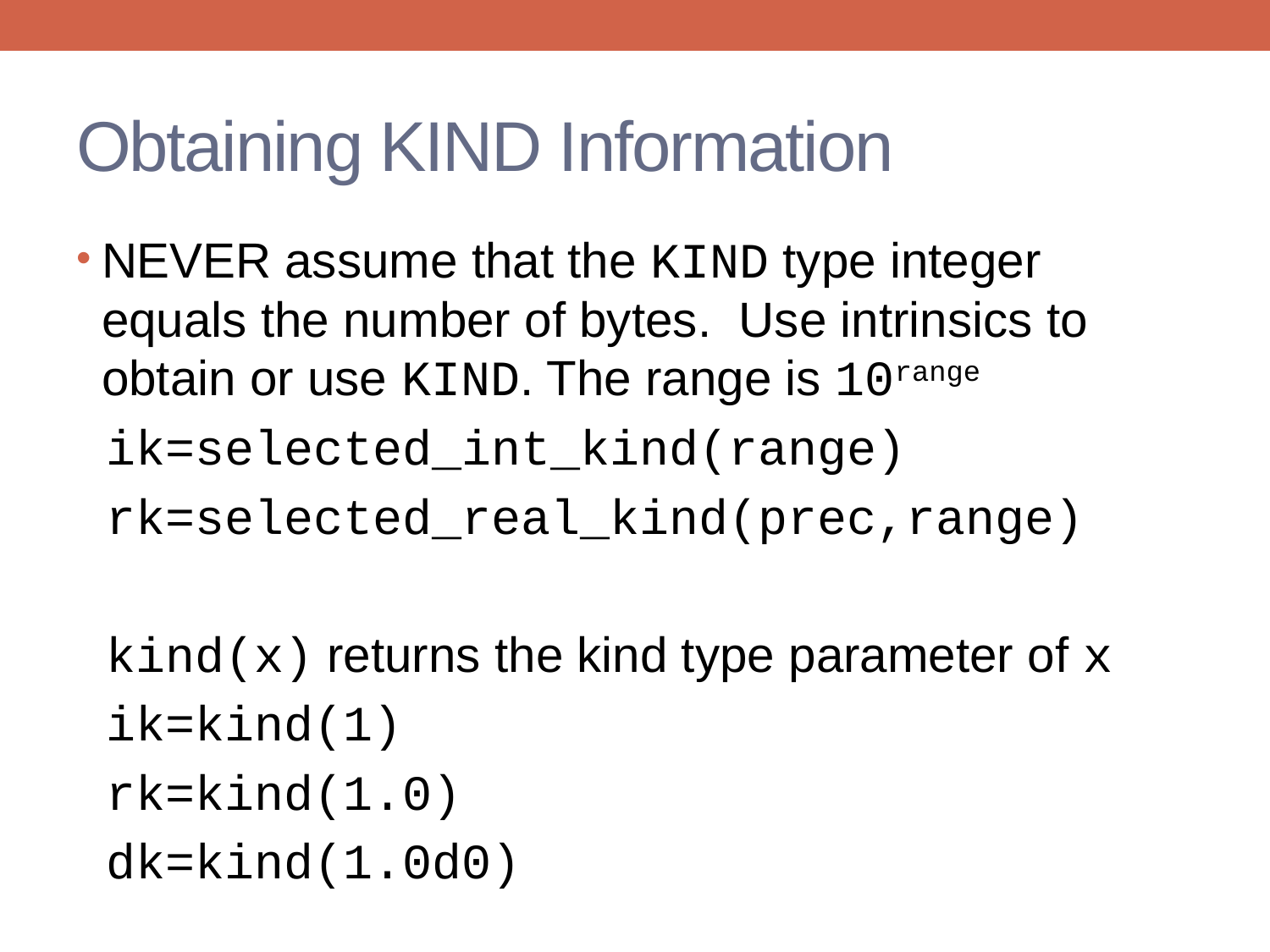

# Obtaining KIND Information
NEVER assume that the KIND type integer equals the number of bytes.  Use intrinsics to obtain or use KIND. The range is 10range
 ik=selected_int_kind(range)
 rk=selected_real_kind(prec,range)

 kind(x) returns the kind type parameter of x
 ik=kind(1)
 rk=kind(1.0)
 dk=kind(1.0d0)